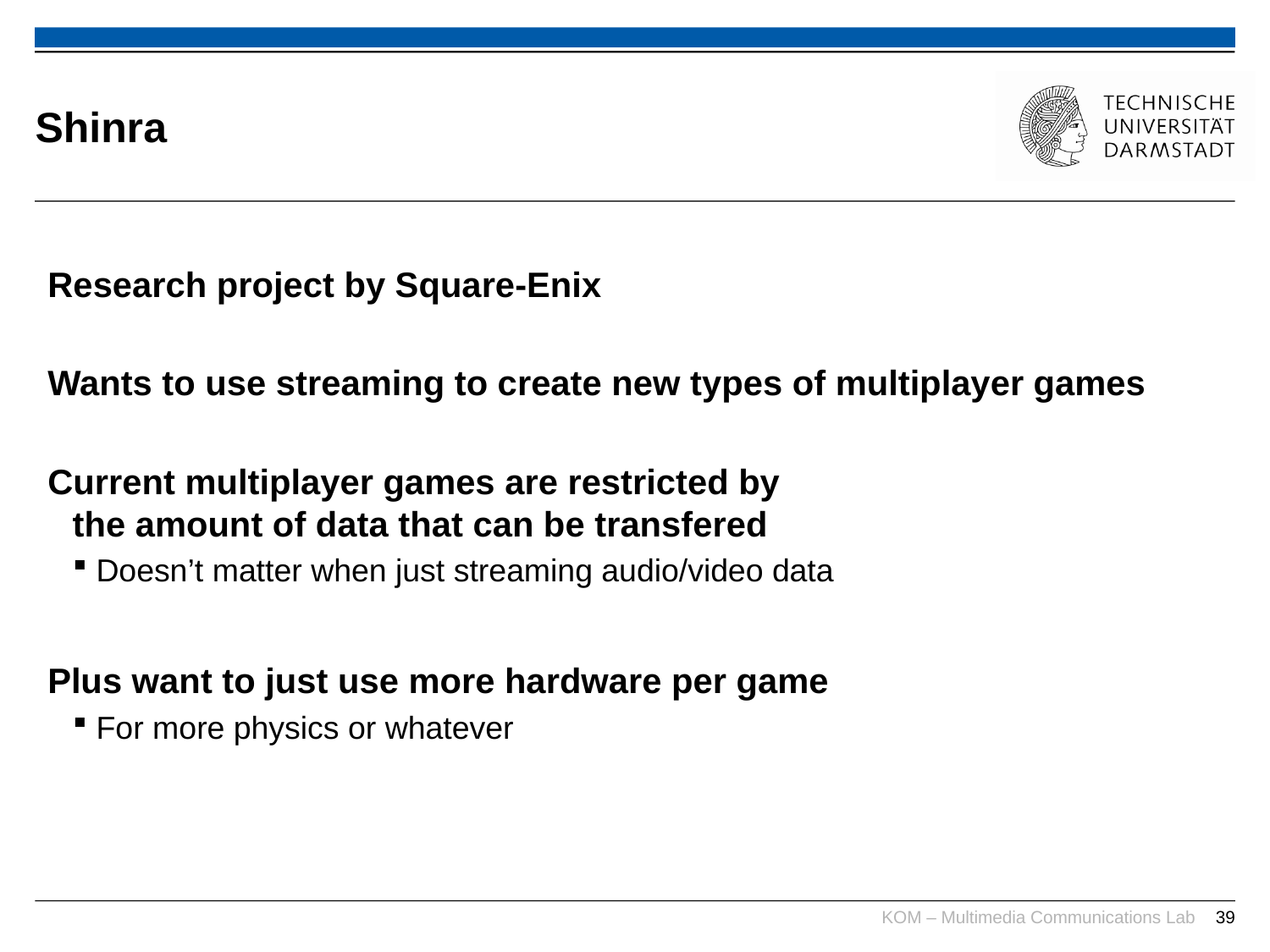

# Shinra

Research project by Square-Enix

Wants to use streaming to create new types of multiplayer games

Current multiplayer games are restricted by
the amount of data that can be transfered
Doesn’t matter when just streaming audio/video data

Plus want to just use more hardware per game
For more physics or whatever